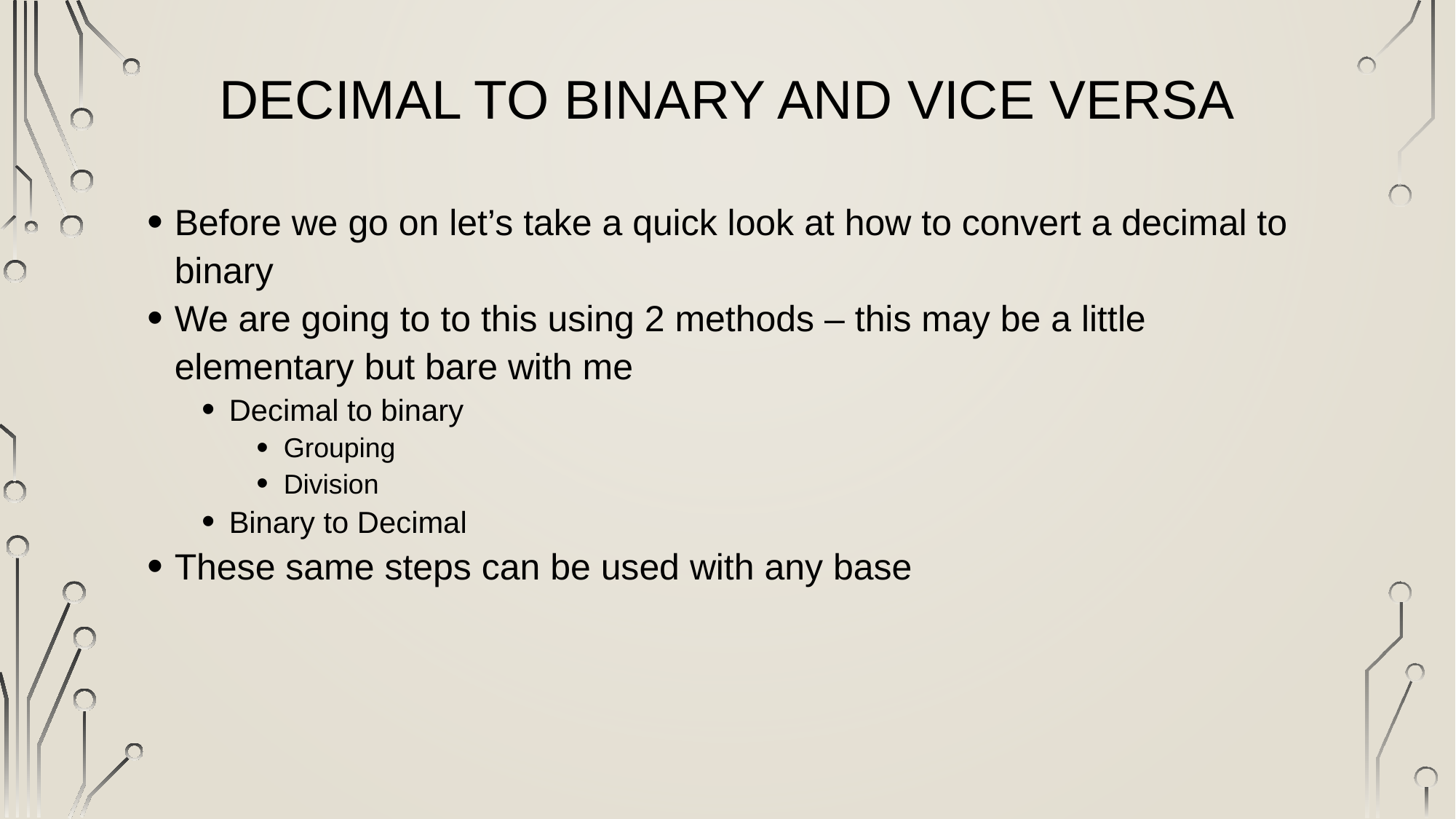

# Decimal to binary and vice versa
Before we go on let’s take a quick look at how to convert a decimal to binary
We are going to to this using 2 methods – this may be a little elementary but bare with me
Decimal to binary
Grouping
Division
Binary to Decimal
These same steps can be used with any base